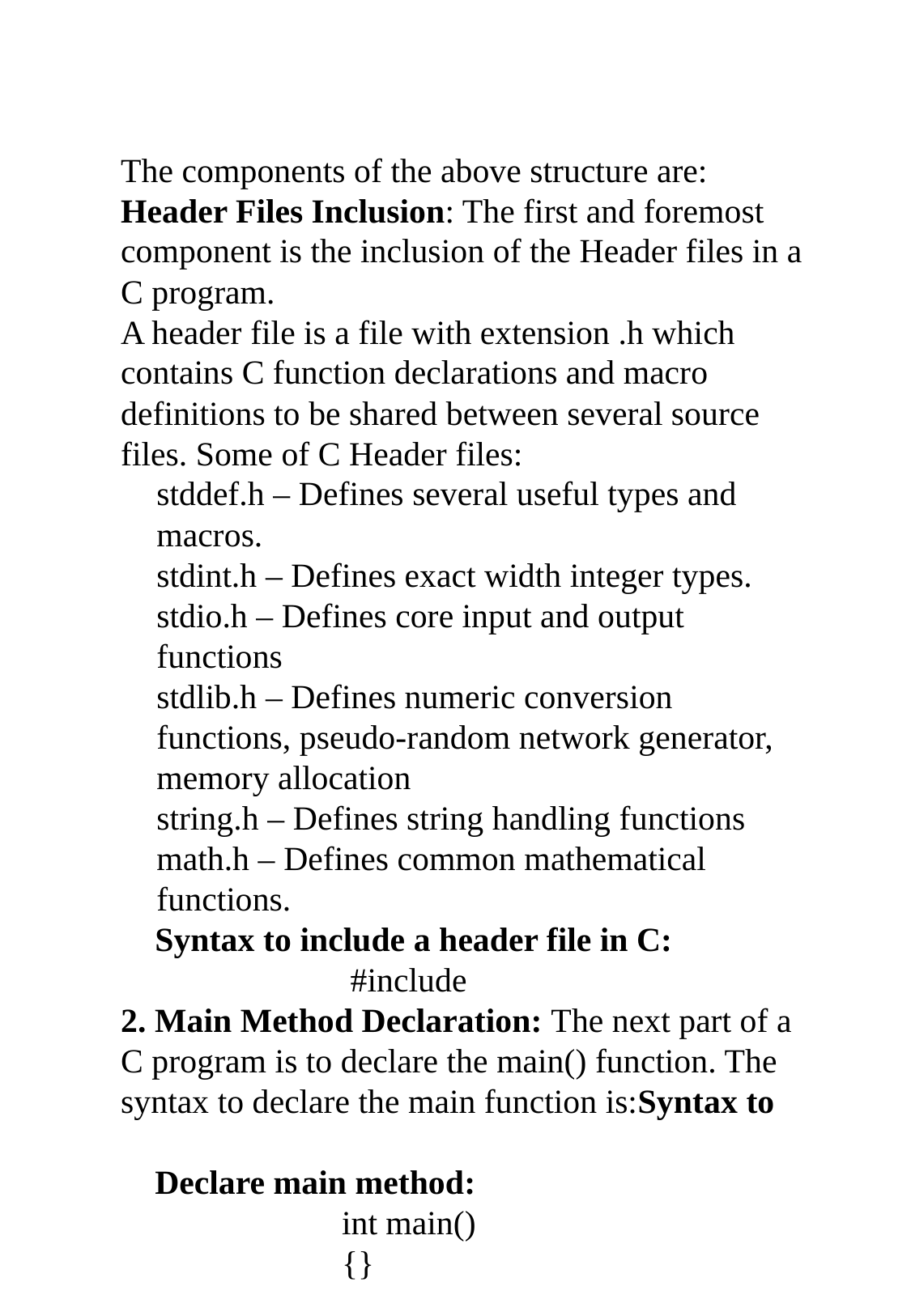

The components of the above structure are:
Header Files Inclusion: The first and foremost component is the inclusion of the Header files in a C program.
A header file is a file with extension .h which contains C function declarations and macro definitions to be shared between several source files. Some of C Header files:
stddef.h – Defines several useful types and macros.
stdint.h – Defines exact width integer types.
stdio.h – Defines core input and output functions
stdlib.h – Defines numeric conversion functions, pseudo-random network generator, memory allocation
string.h – Defines string handling functions
math.h – Defines common mathematical functions.
    Syntax to include a header file in C:
                           #include
2. Main Method Declaration: The next part of a C program is to declare the main() function. The syntax to declare the main function is:Syntax to
    Declare main method:
                          int main()
                          {}